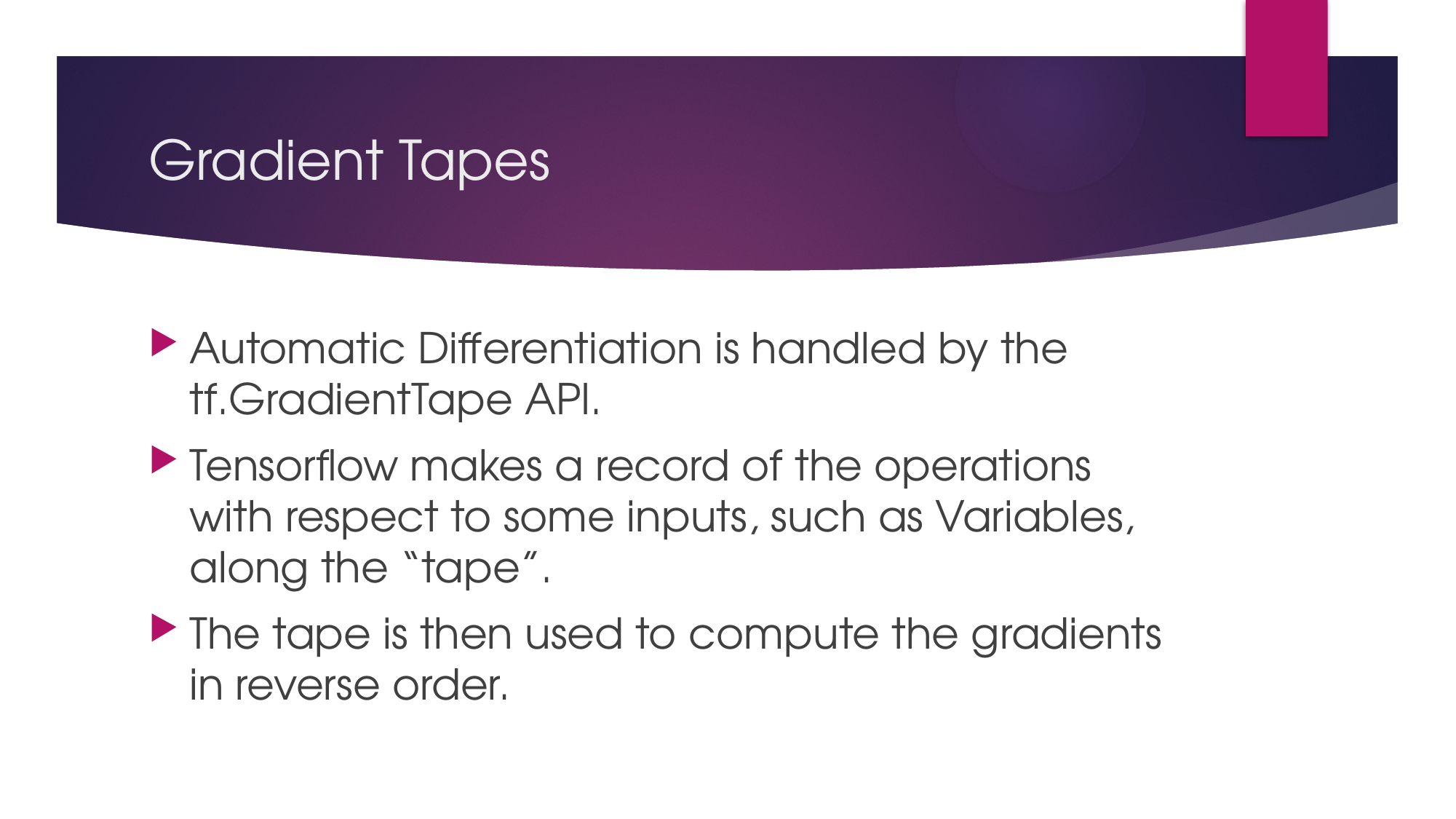

# Gradient Tapes
Automatic Differentiation is handled by the tf.GradientTape API.
Tensorflow makes a record of the operations with respect to some inputs, such as Variables, along the “tape”.
The tape is then used to compute the gradients in reverse order.